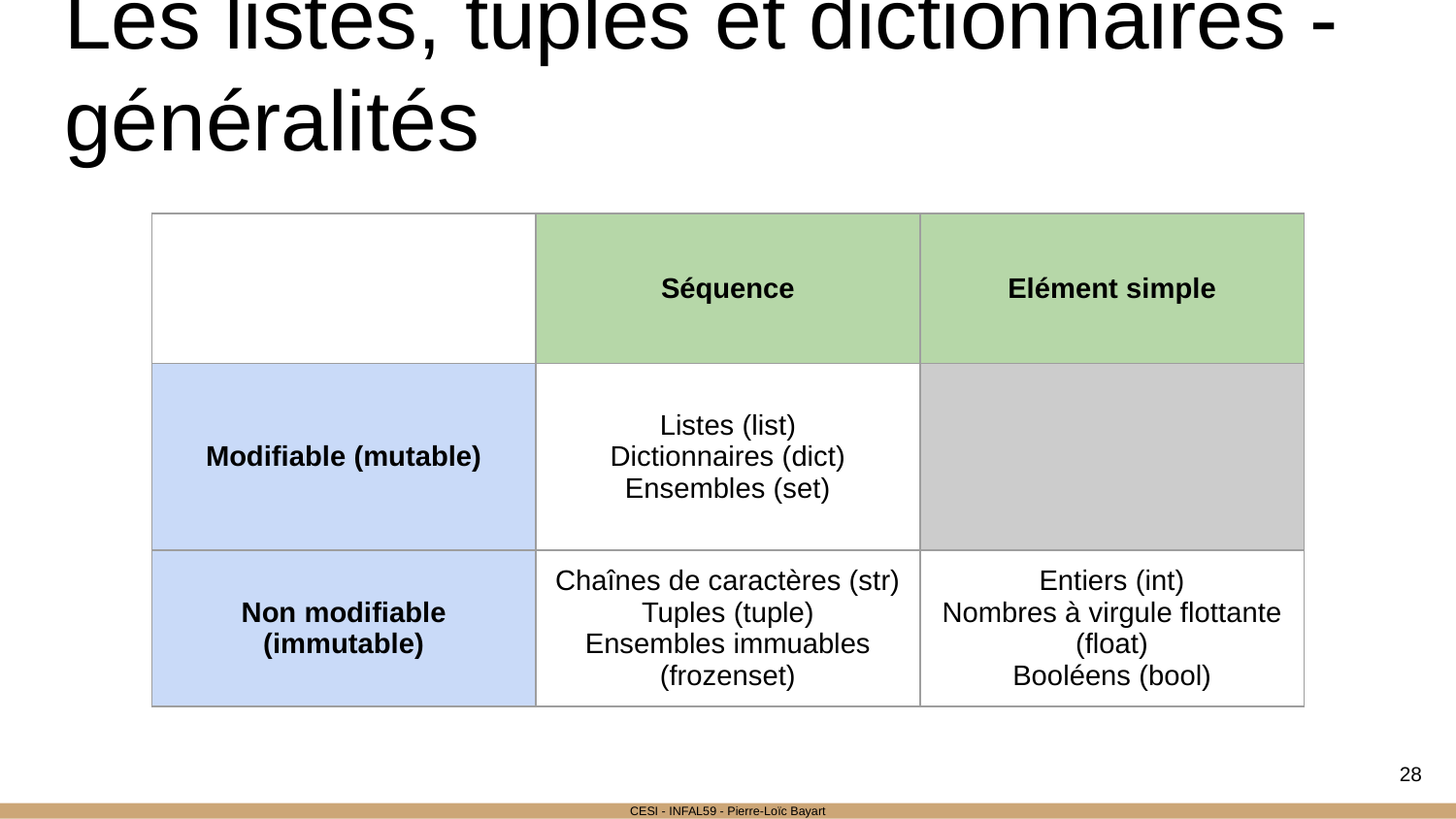

# Les listes, tuples et dictionnaires - généralités

|  | Séquence | Elément simple |
| --- | --- | --- |
| Modifiable (mutable) | Listes (list) Dictionnaires (dict) Ensembles (set) |  |
| Non modifiable (immutable) | Chaînes de caractères (str) Tuples (tuple) Ensembles immuables (frozenset) | Entiers (int) Nombres à virgule flottante (float) Booléens (bool) |
28